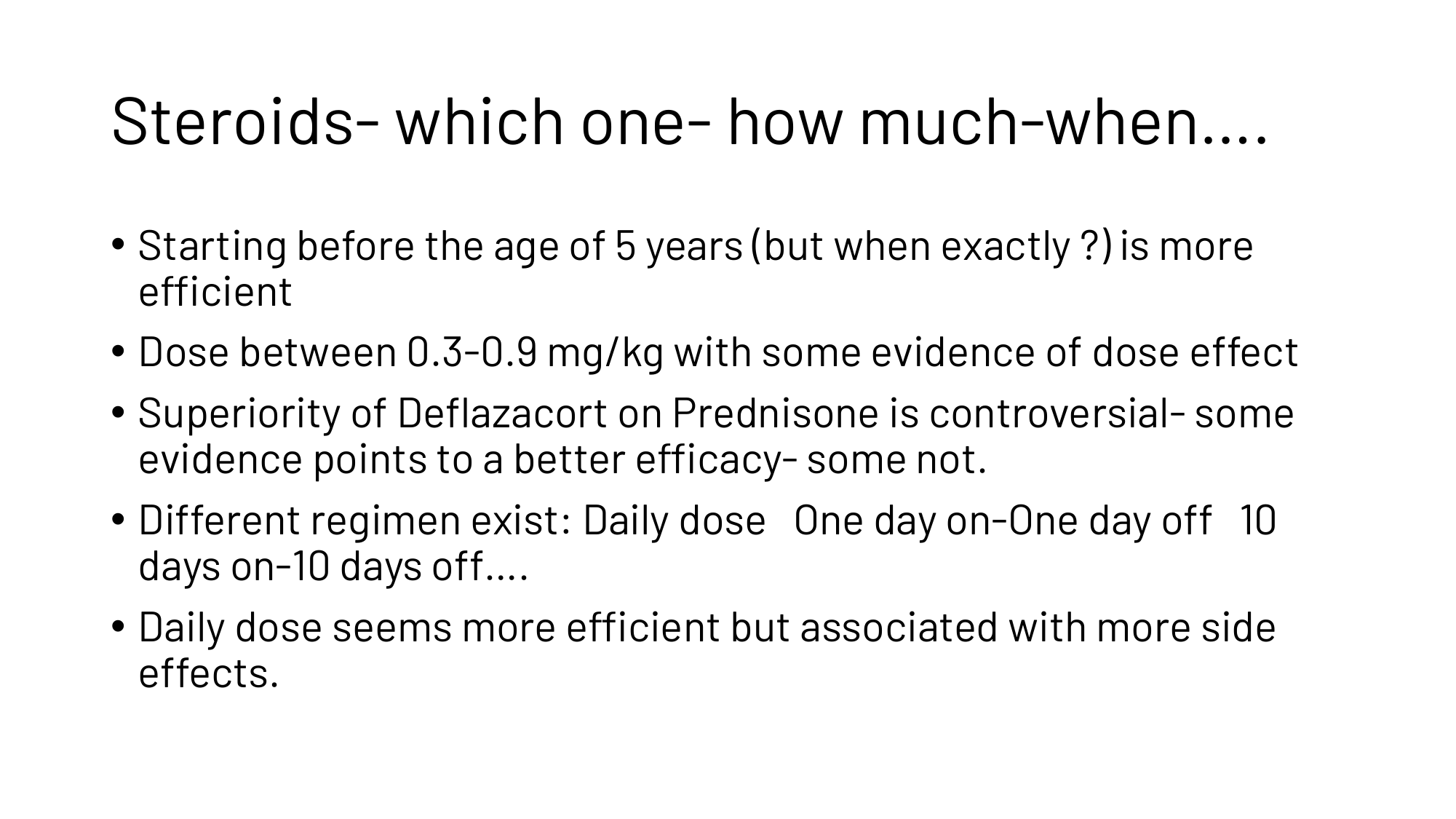

# Steroids- which one- how much-when….
Starting before the age of 5 years (but when exactly ?) is more efficient
Dose between 0.3-0.9 mg/kg with some evidence of dose effect
Superiority of Deflazacort on Prednisone is controversial- some evidence points to a better efficacy- some not.
Different regimen exist: Daily dose   One day on-One day off   10 days on-10 days off….
Daily dose seems more efficient but associated with more side effects.